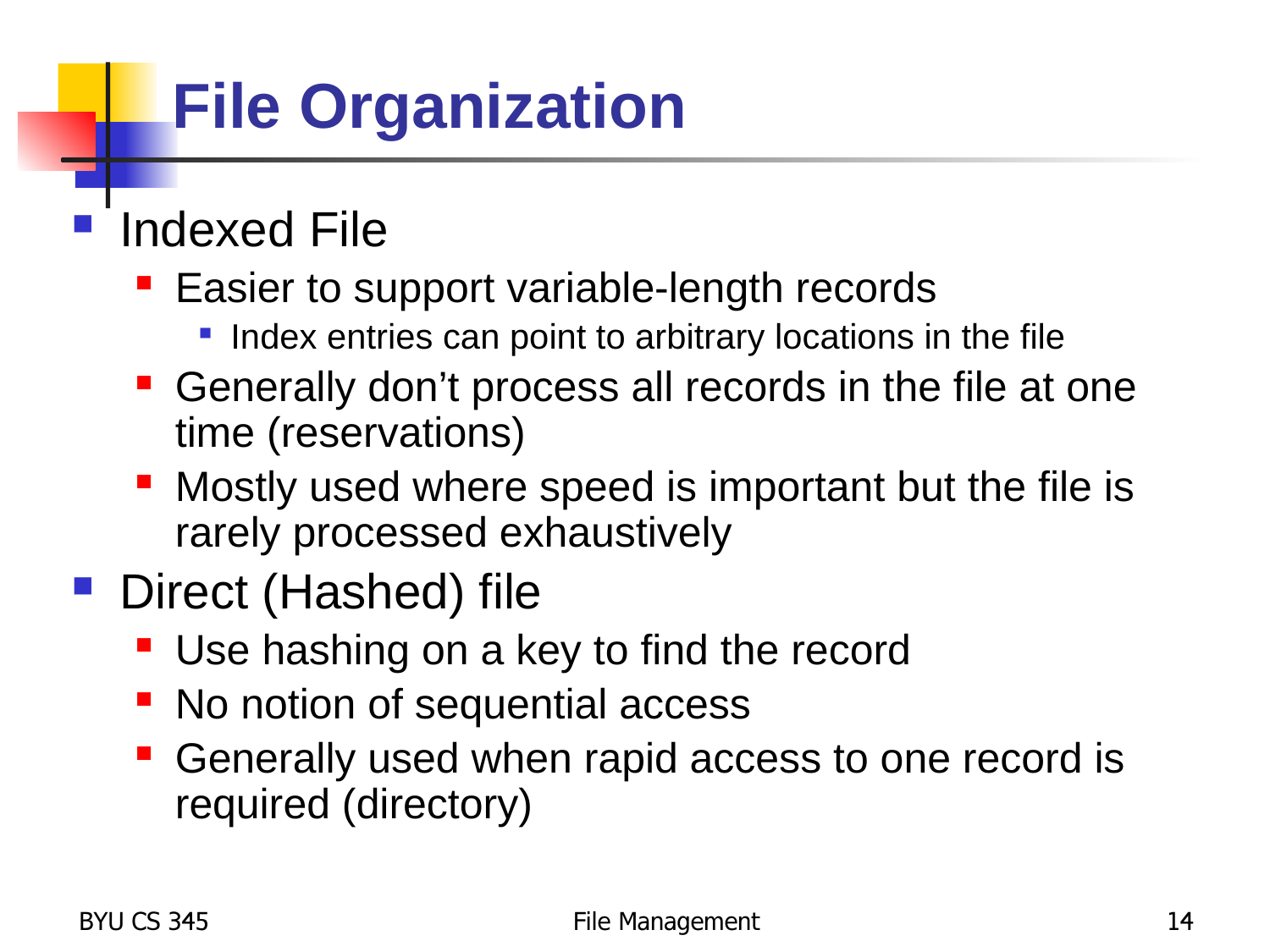

# File Organization
Indexed File
Easier to support variable-length records
Index entries can point to arbitrary locations in the file
Generally don’t process all records in the file at one time (reservations)
Mostly used where speed is important but the file is rarely processed exhaustively
Direct (Hashed) file
Use hashing on a key to find the record
No notion of sequential access
Generally used when rapid access to one record is required (directory)
BYU CS 345
File Management
14